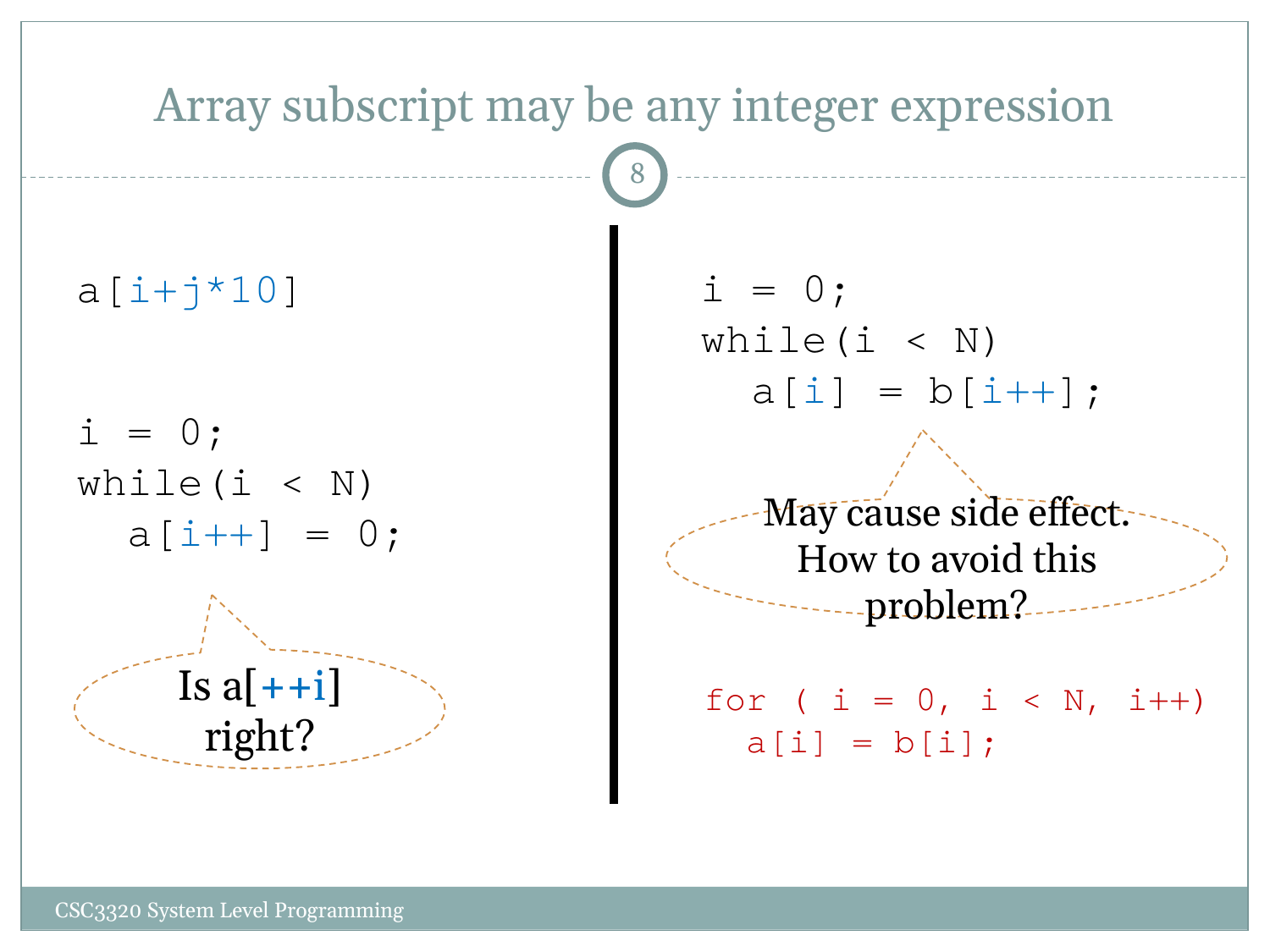

# Array subscript may be any integer expression
8
i = 0;
while(i < N)
  a[i] = b[i++];
a[i+j*10]
i = 0;
while(i < N)
  a[i++] = 0;
May cause side effect.
How to avoid this problem?
Is a[++i] right?
for ( i = 0, i < N, i++)
  a[i] = b[i];
CSC3320 System Level Programming